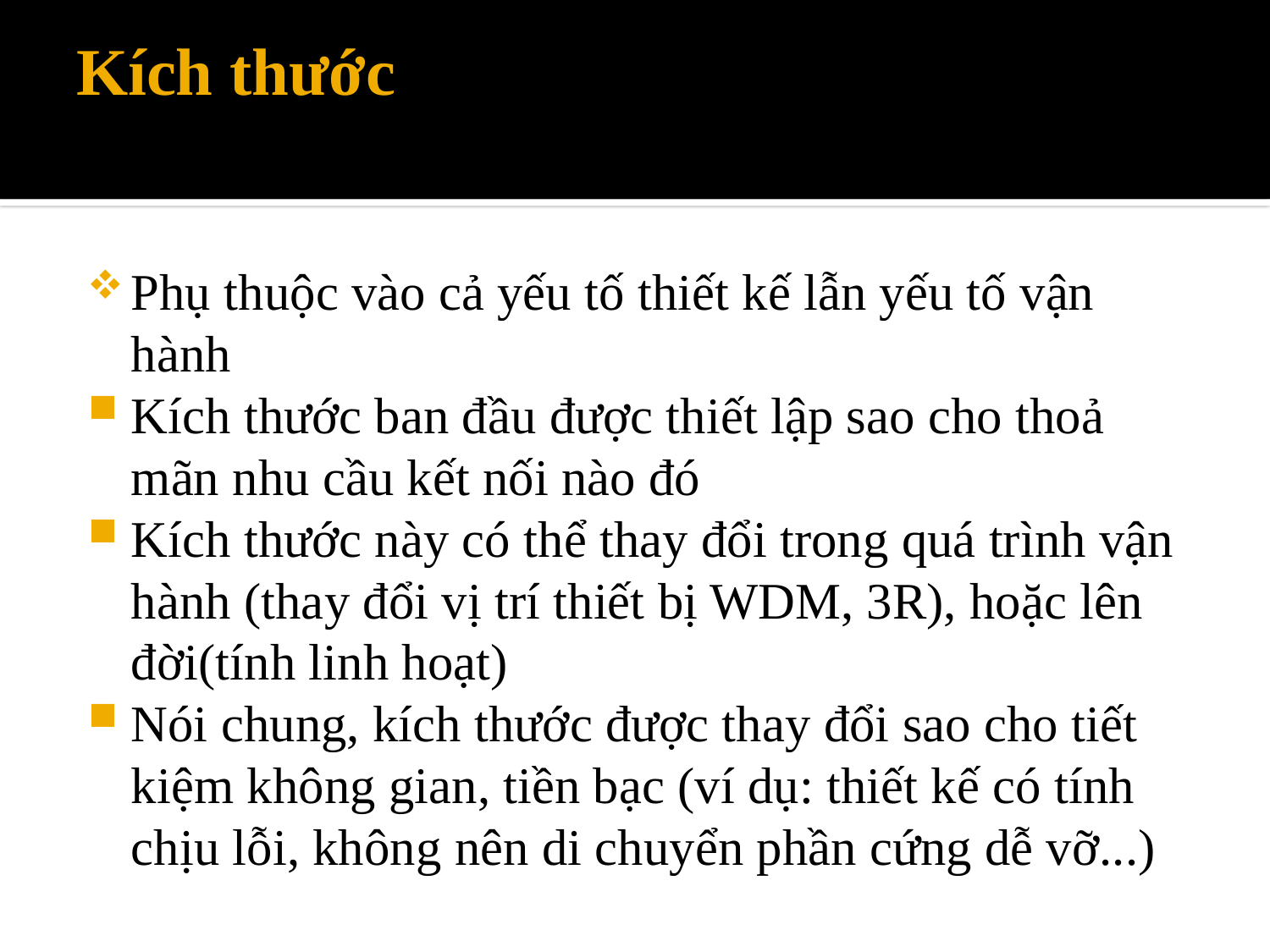

# Kích thước
Phụ thuộc vào cả yếu tố thiết kế lẫn yếu tố vận hành
Kích thước ban đầu được thiết lập sao cho thoả mãn nhu cầu kết nối nào đó
Kích thước này có thể thay đổi trong quá trình vận hành (thay đổi vị trí thiết bị WDM, 3R), hoặc lên đời(tính linh hoạt)
Nói chung, kích thước được thay đổi sao cho tiết kiệm không gian, tiền bạc (ví dụ: thiết kế có tính chịu lỗi, không nên di chuyển phần cứng dễ vỡ...)